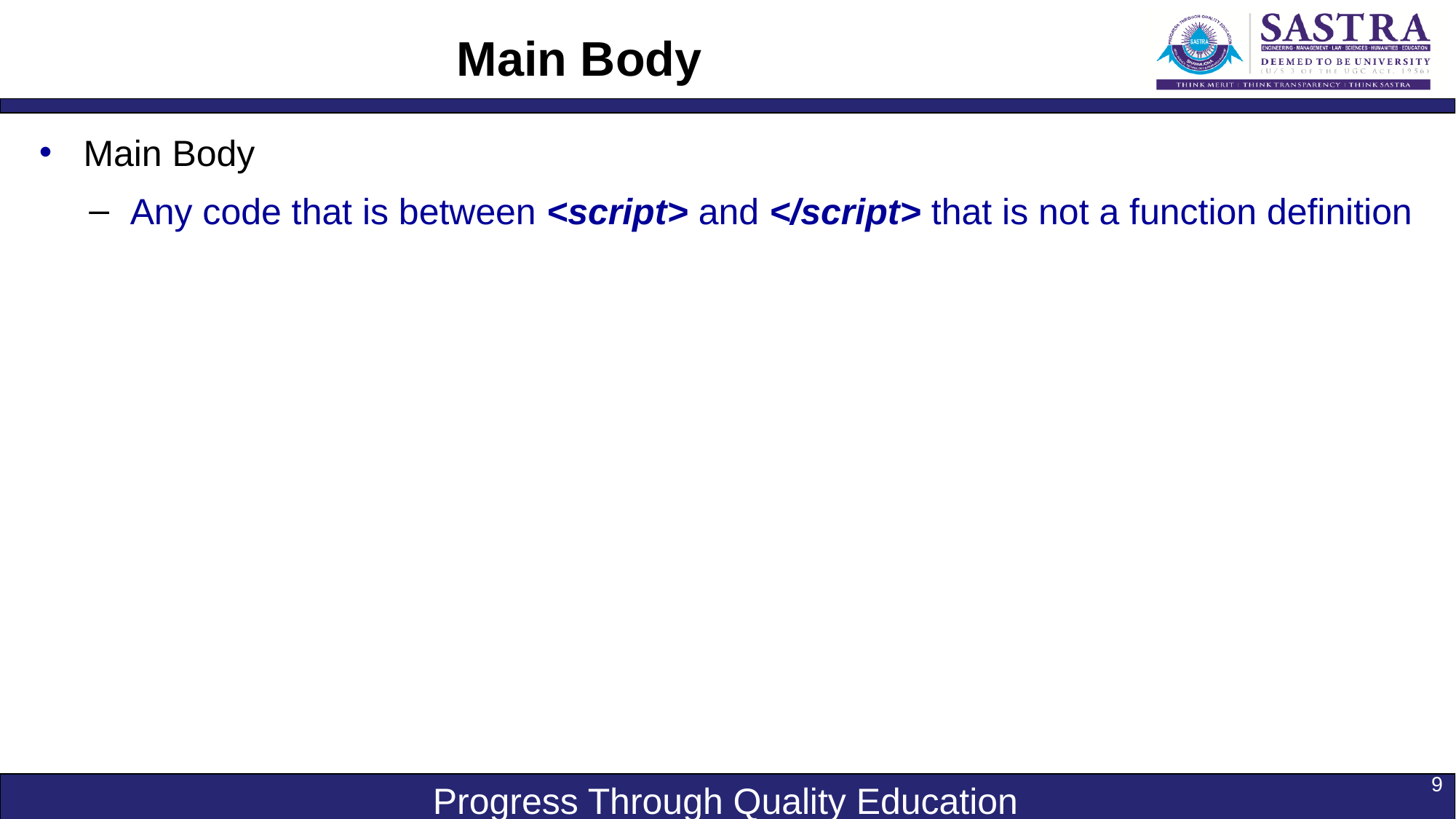

# Main Body
Main Body
Any code that is between <script> and </script> that is not a function definition
9
JavaScript